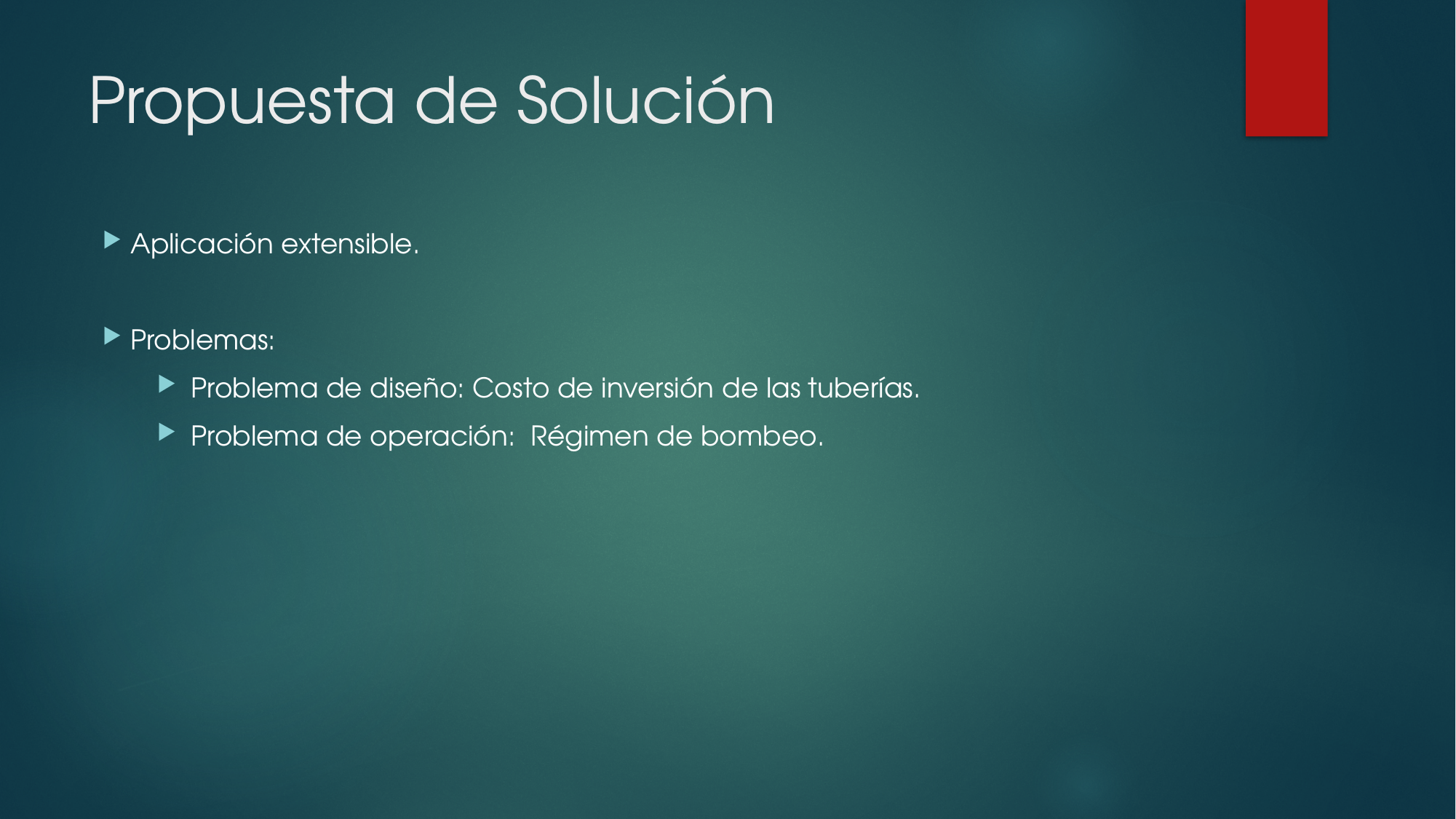

# Propuesta de Solución
 Aplicación extensible.

 Problemas:
Problema de diseño: Costo de inversión de las tuberías.
Problema de operación:  Régimen de bombeo.